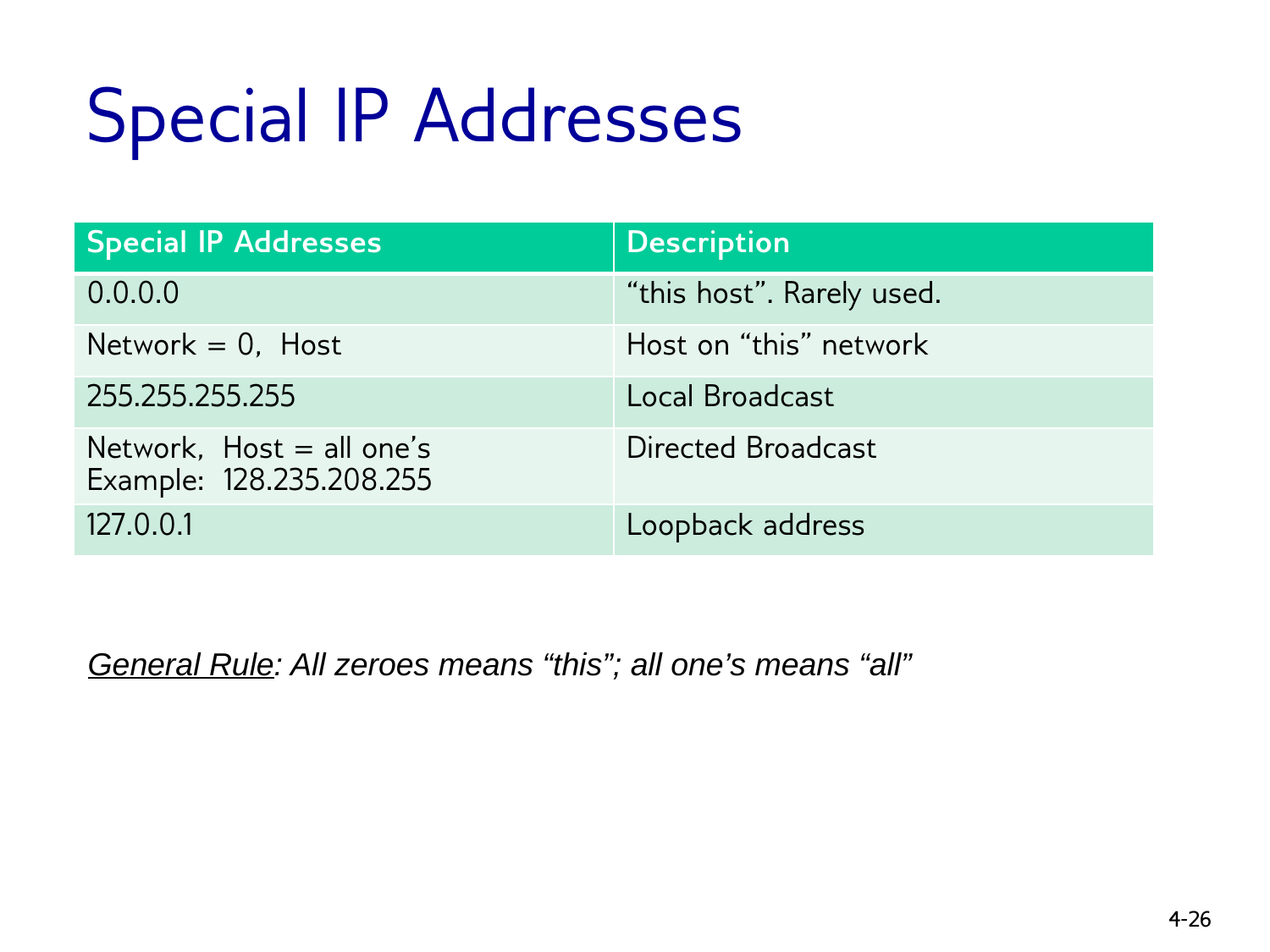

# Special IP Addresses
| Special IP Addresses | Description |
| --- | --- |
| 0.0.0.0 | “this host”. Rarely used. |
| Network = 0, Host | Host on “this” network |
| 255.255.255.255 | Local Broadcast |
| Network, Host = all one’s Example: 128.235.208.255 | Directed Broadcast |
| 127.0.0.1 | Loopback address |
General Rule: All zeroes means “this”; all one’s means “all”
4-26